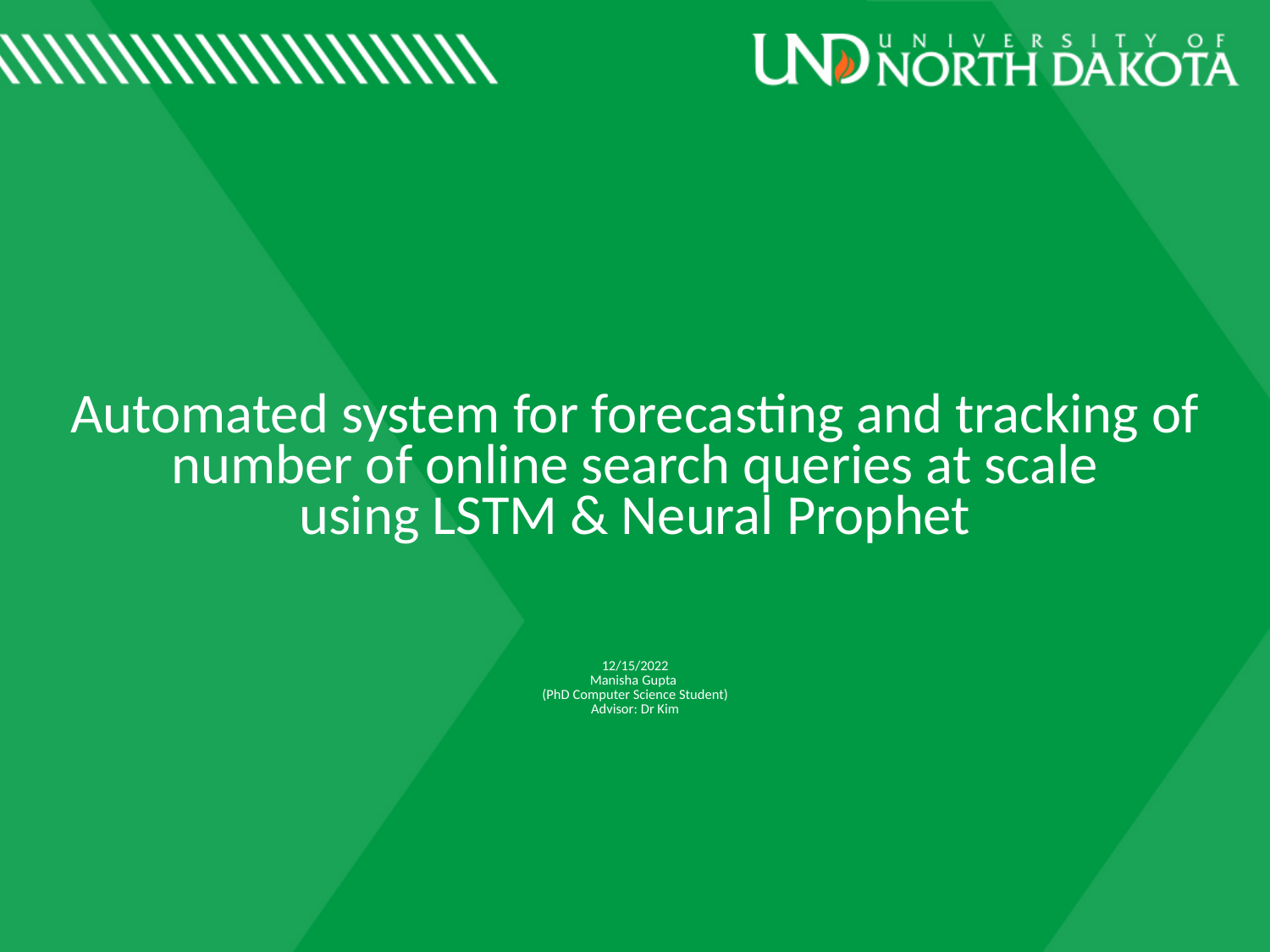

# Automated system for forecasting and tracking of number of online search queries at scale using LSTM & Neural Prophet
12/15/2022
Manisha Gupta
(PhD Computer Science Student)
Advisor: Dr Kim